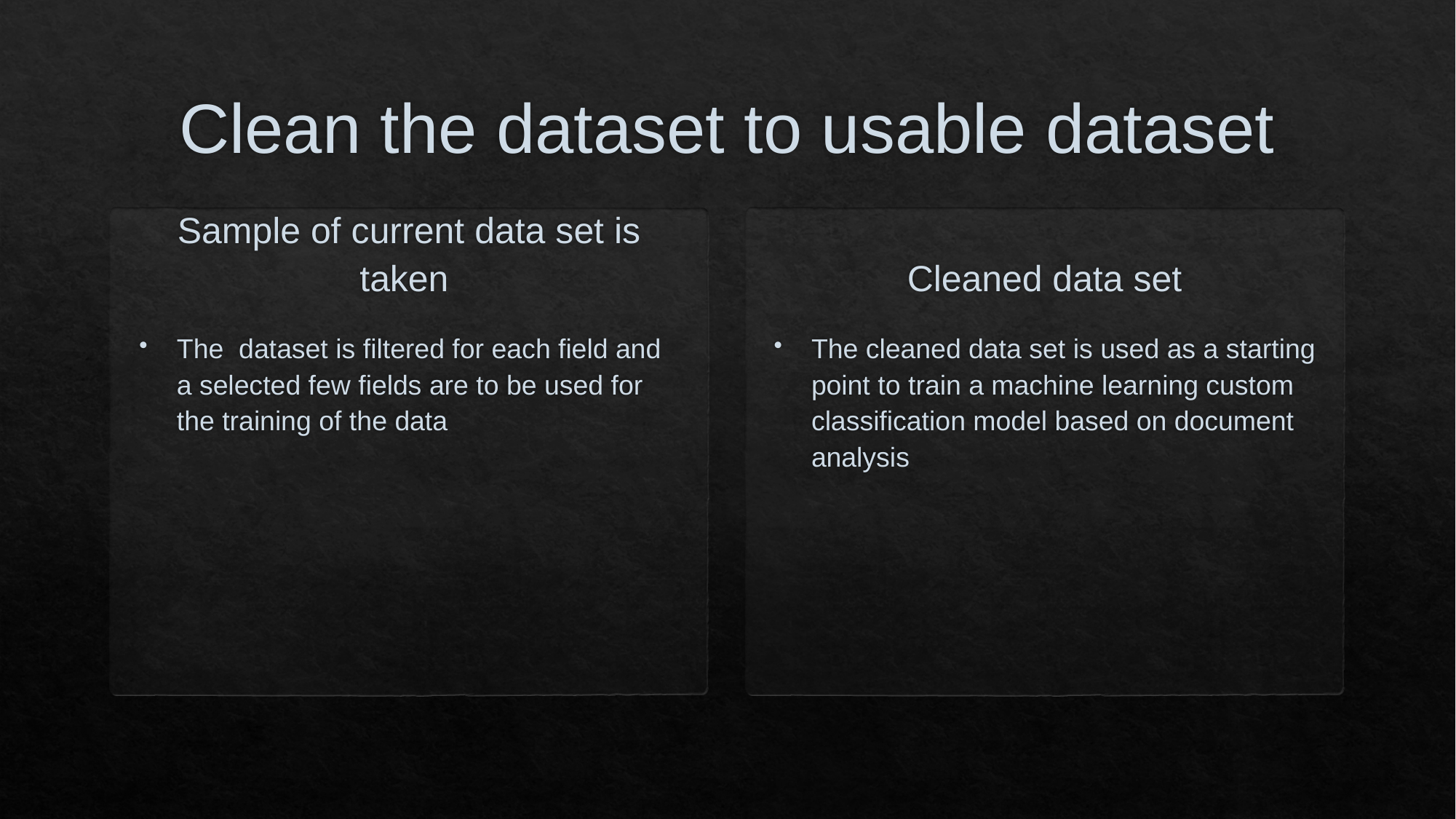

# Clean the dataset to usable dataset
Cleaned data set
Sample of current data set is taken
The  dataset is filtered for each field and a selected few fields are to be used for the training of the data
The cleaned data set is used as a starting point to train a machine learning custom classification model based on document analysis